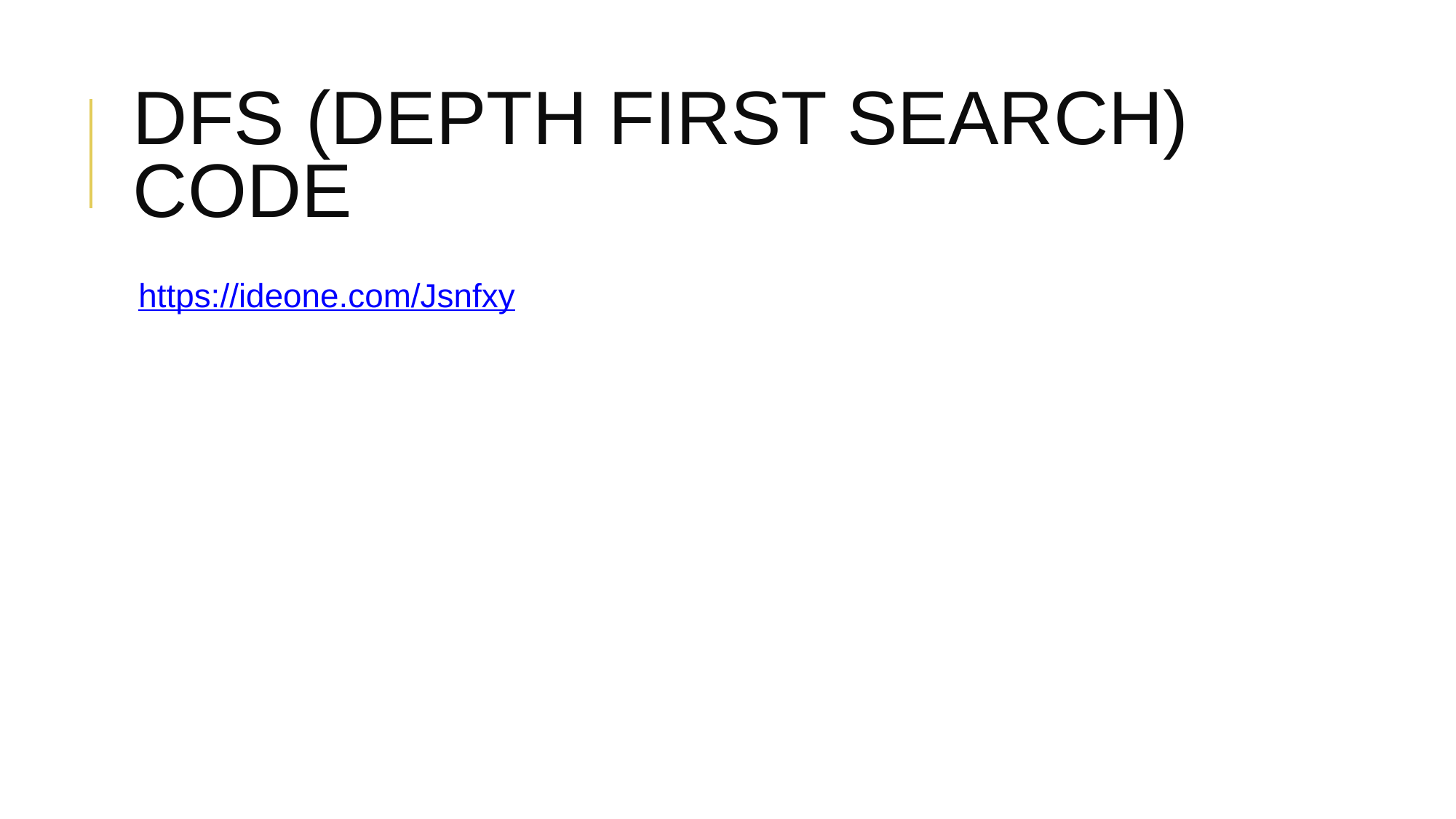

# DFS (DEPTH FIRST SEARCH) CODE
https://ideone.com/Jsnfxy